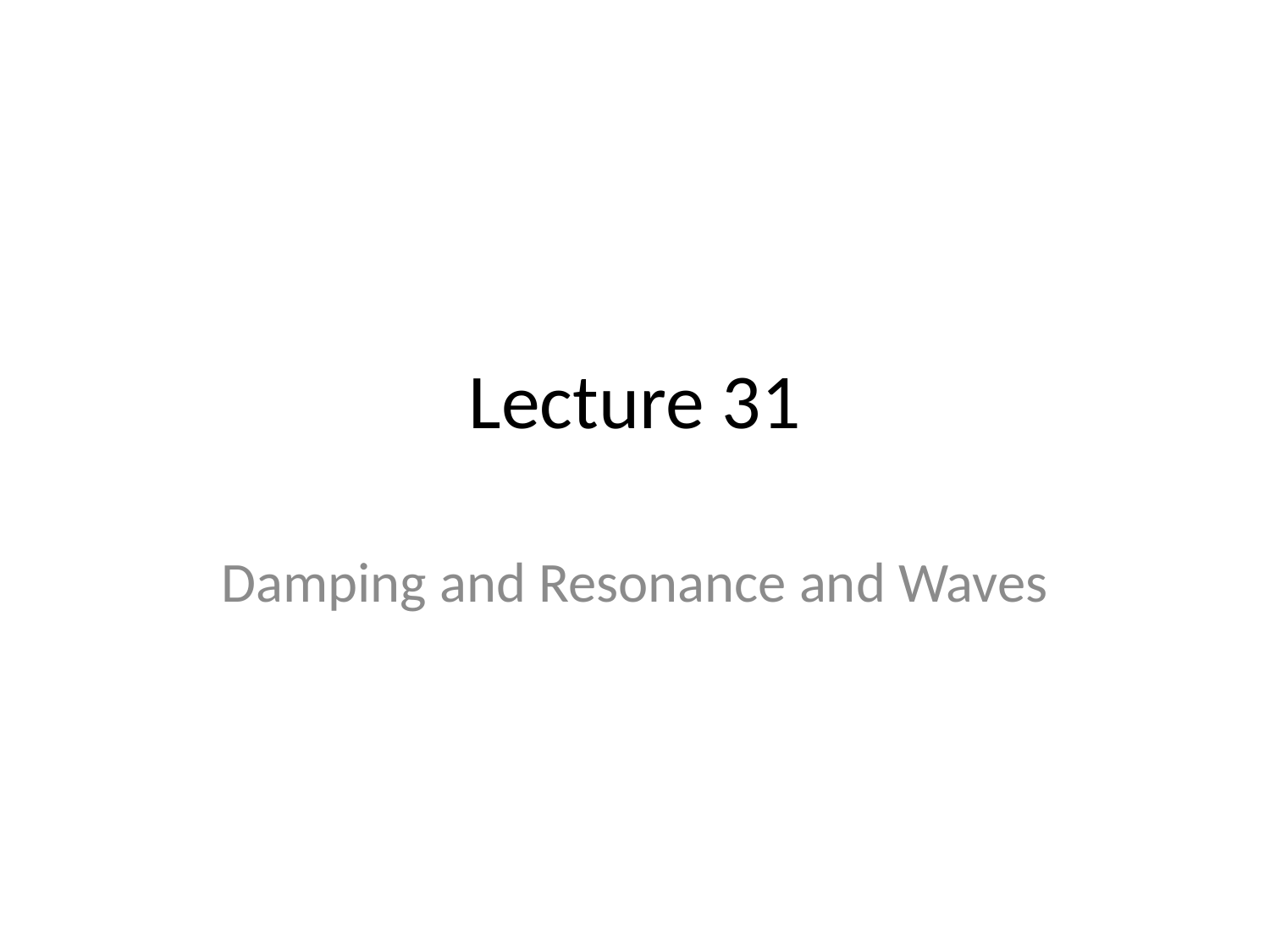

# Lecture 31
Damping and Resonance and Waves